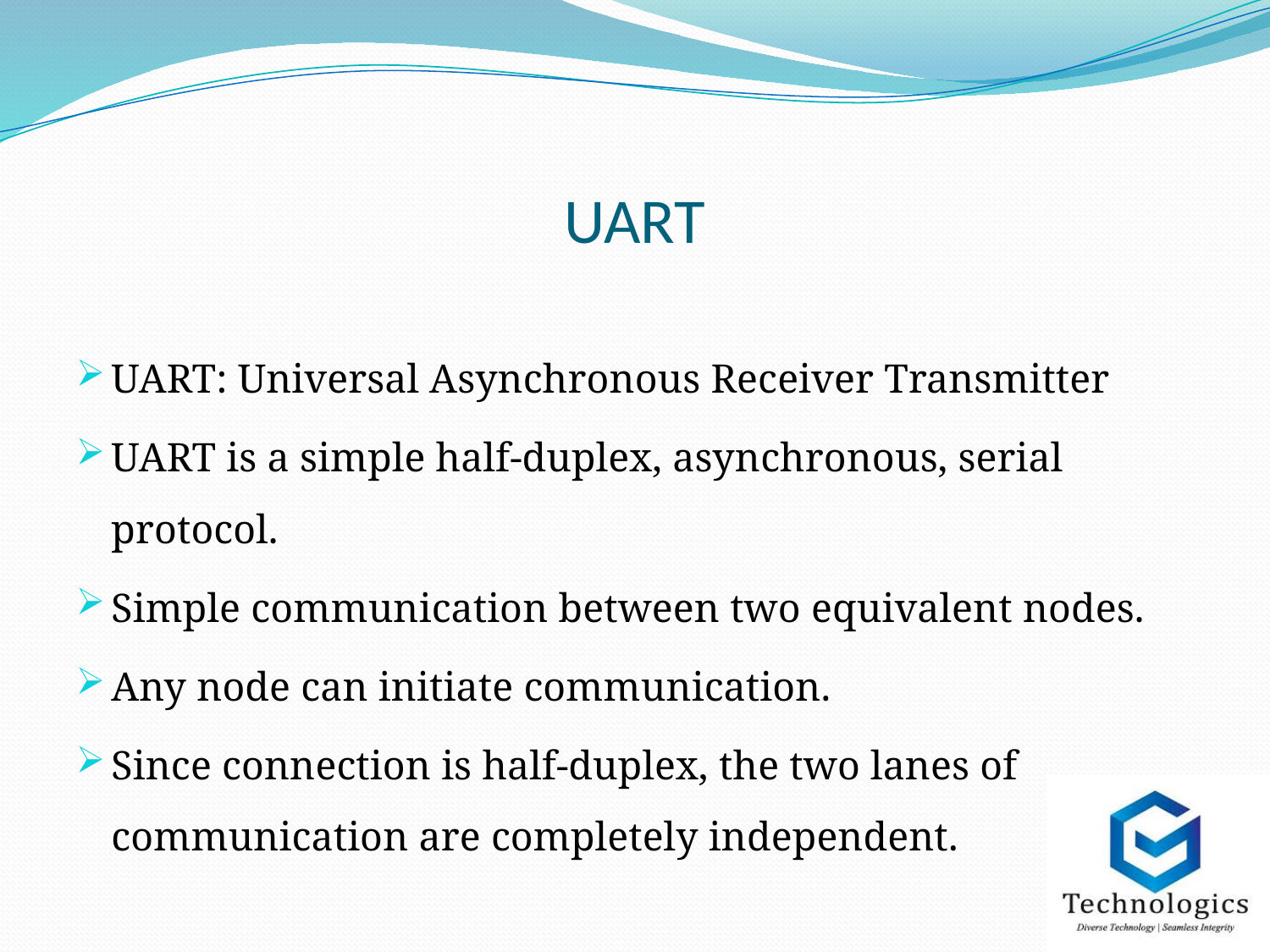

# UART

UART: Universal Asynchronous Receiver Transmitter
UART is a simple half-duplex, asynchronous, serial protocol.
Simple communication between two equivalent nodes.
Any node can initiate communication.
Since connection is half-duplex, the two lanes of communication are completely independent.